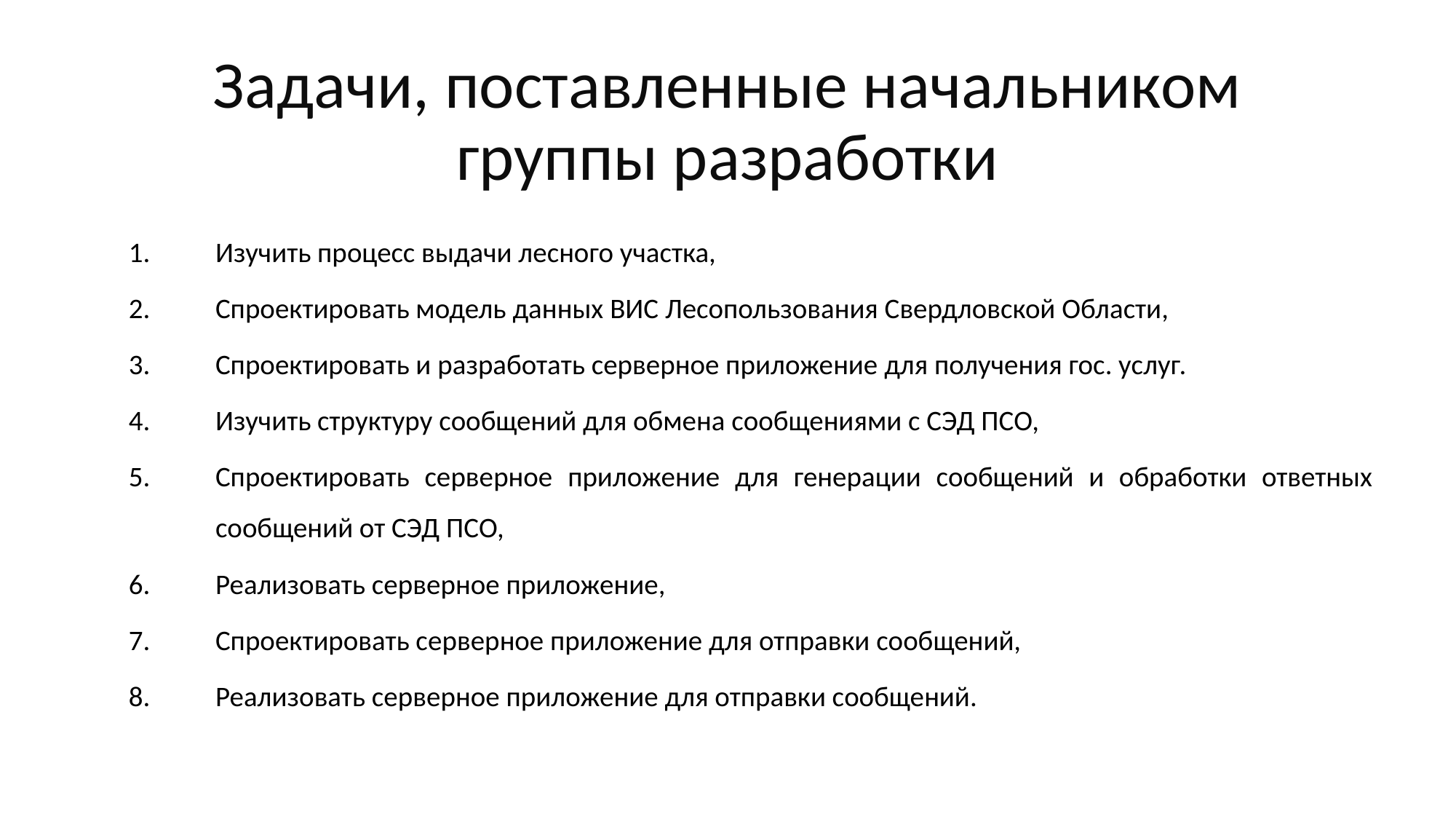

# Задачи, поставленные начальником группы разработки
Изучить процесс выдачи лесного участка,
Спроектировать модель данных ВИС Лесопользования Свердловской Области,
Спроектировать и разработать серверное приложение для получения гос. услуг.
Изучить структуру сообщений для обмена сообщениями с СЭД ПСО,
Спроектировать серверное приложение для генерации сообщений и обработки ответных сообщений от СЭД ПСО,
Реализовать серверное приложение,
Спроектировать серверное приложение для отправки сообщений,
Реализовать серверное приложение для отправки сообщений.